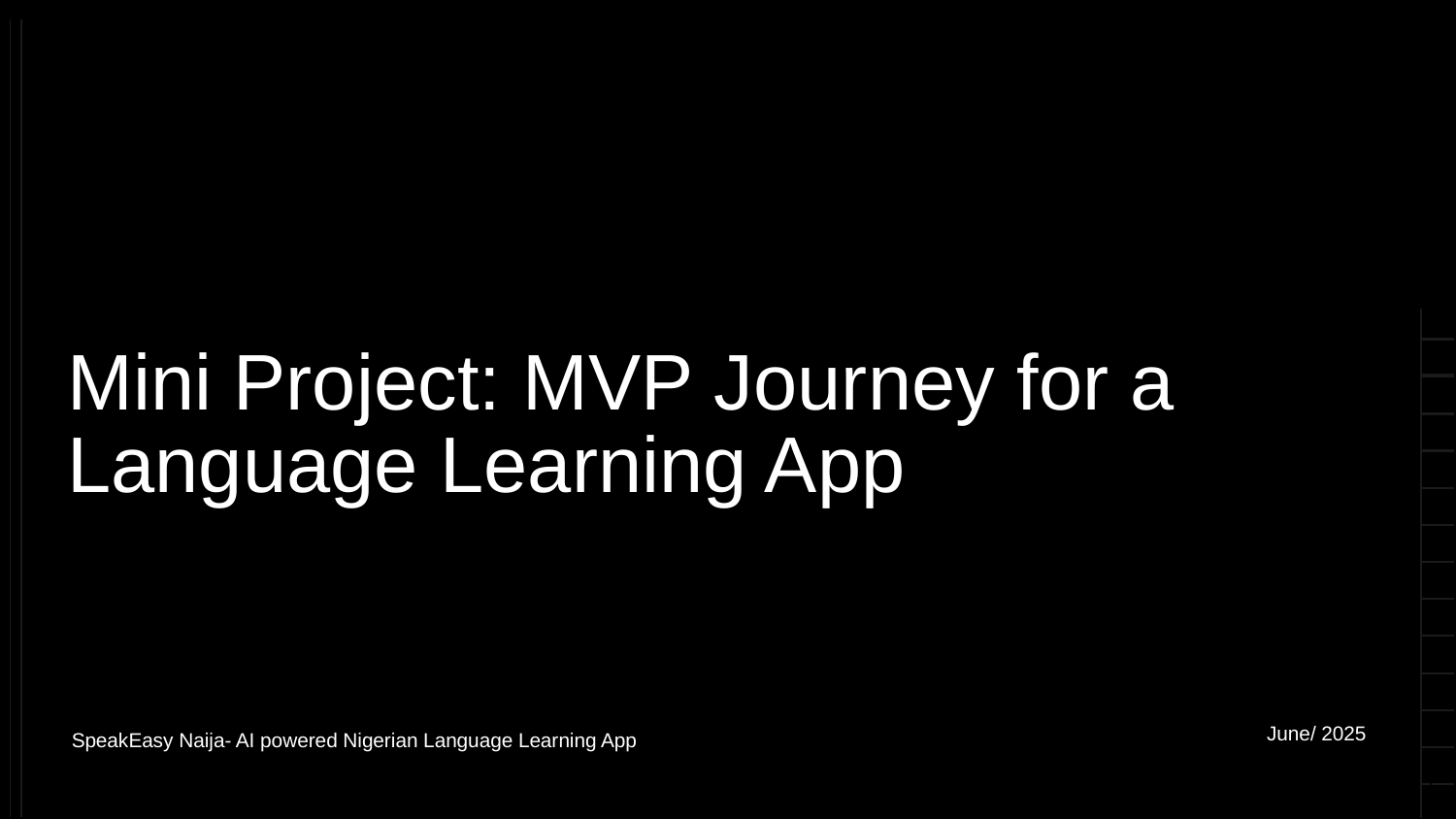

# Mini Project: MVP Journey for a Language Learning App
SpeakEasy Naija- AI powered Nigerian Language Learning App

June/ 2025
1